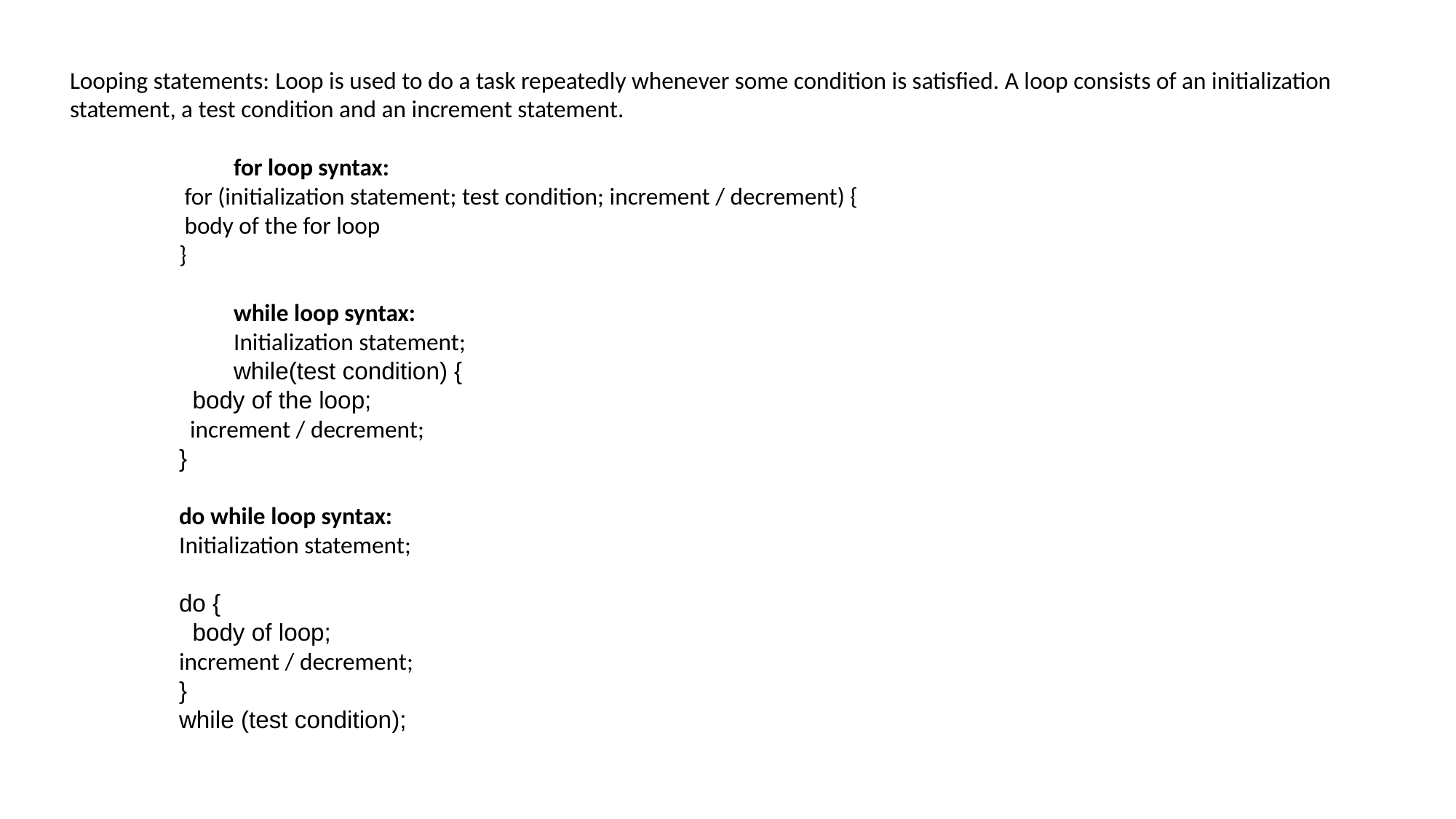

Looping statements: Loop is used to do a task repeatedly whenever some condition is satisfied. A loop consists of an initialization statement, a test condition and an increment statement.
	for loop syntax:
 for (initialization statement; test condition; increment / decrement) {
 body of the for loop
}
	while loop syntax:
	Initialization statement;
	while(test condition) {
  body of the loop;
  increment / decrement;
}

	do while loop syntax:
	Initialization statement;

do {
  body of loop;
increment / decrement;
}
while (test condition);